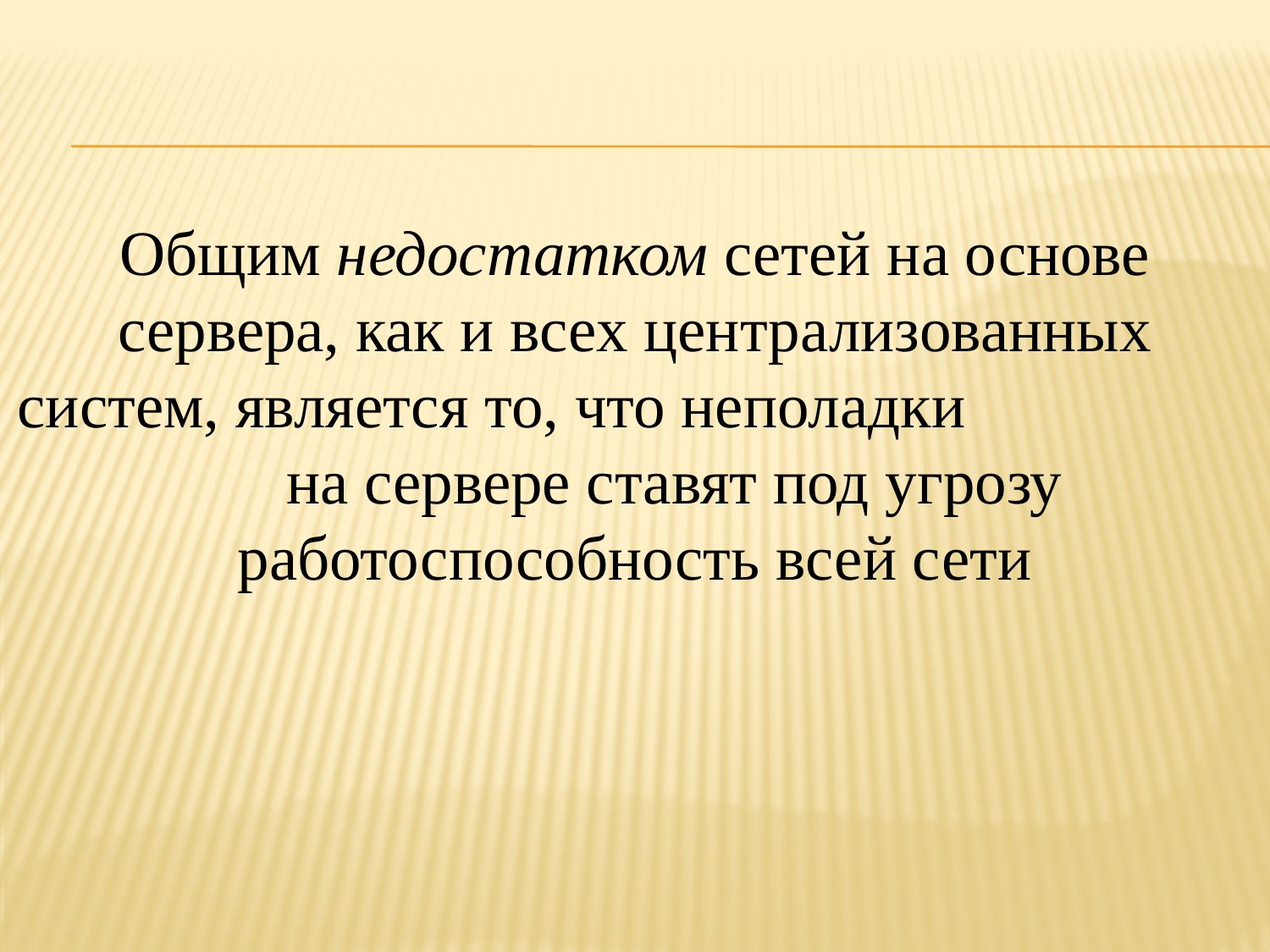

Общим недостатком сетей на основе сервера, как и всех централизованных систем, является то, что неполадки                        на сервере ставят под угрозу работоспособность всей сети